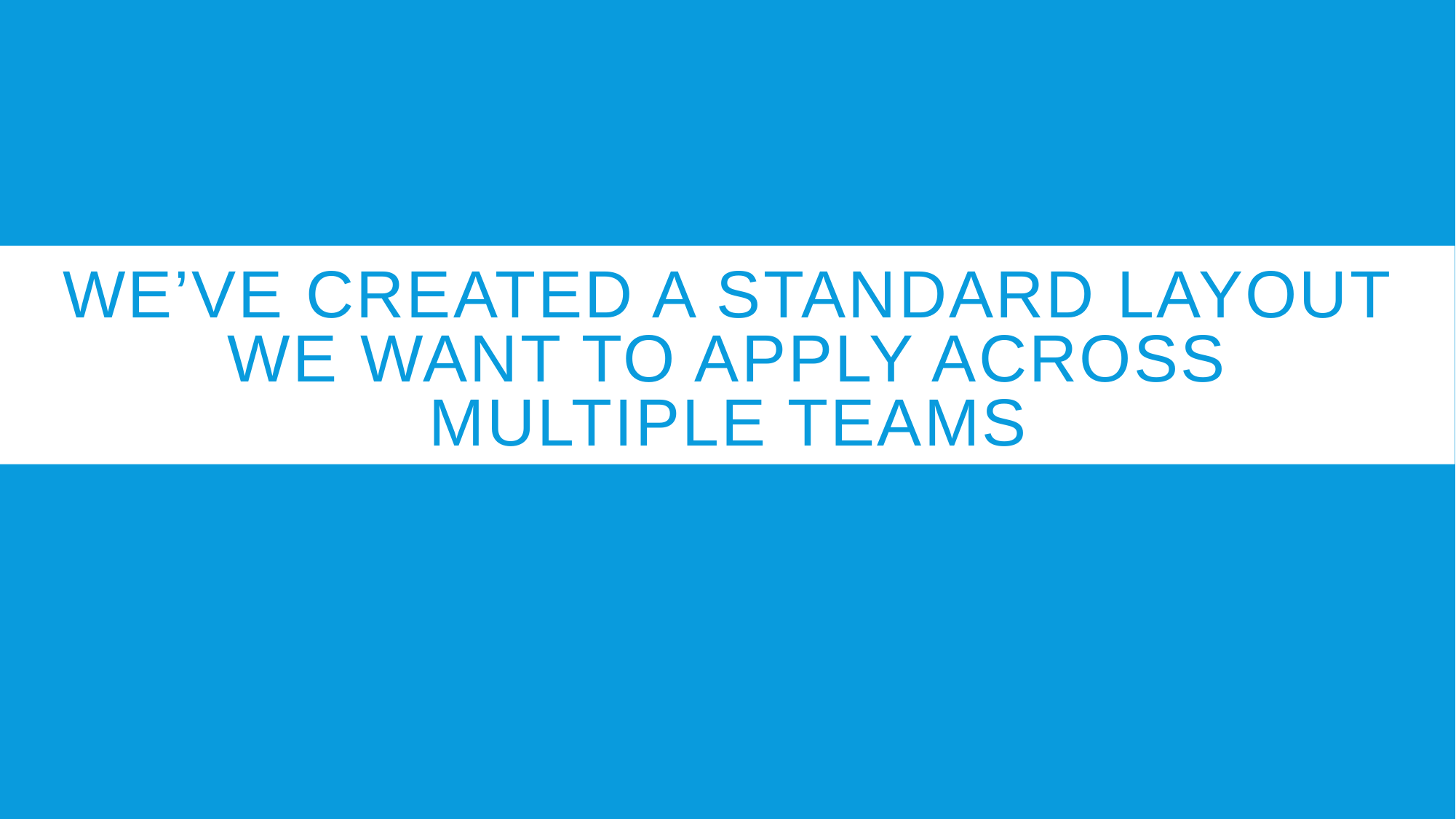

# WE’VE CREATED A STANDARD LAYOUT WE WANT TO APPLY ACROSS MULTIPLE TEAMS